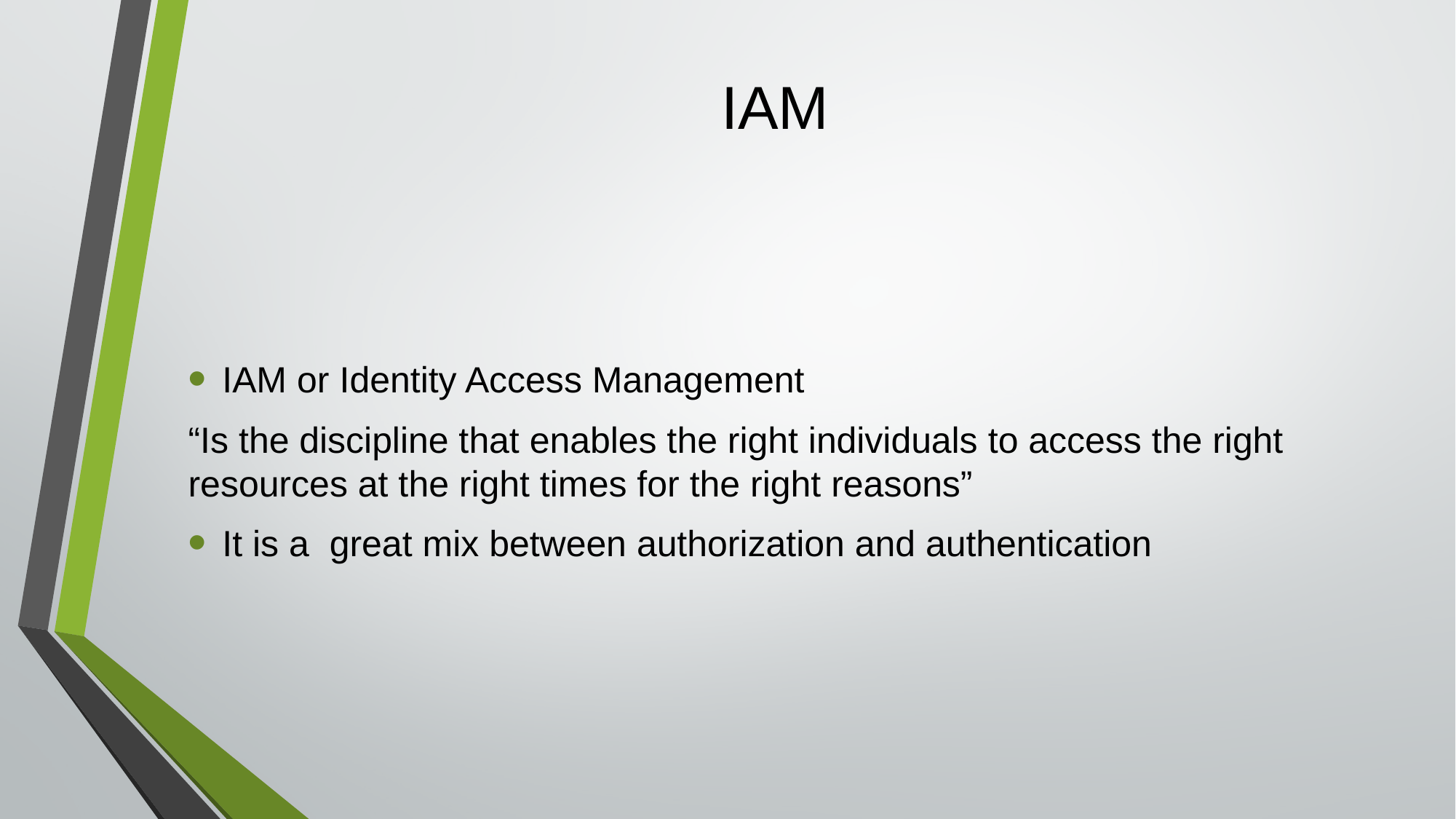

# IAM
IAM or Identity Access Management
“Is the discipline that enables the right individuals to access the right resources at the right times for the right reasons”
It is a  great mix between authorization and authentication